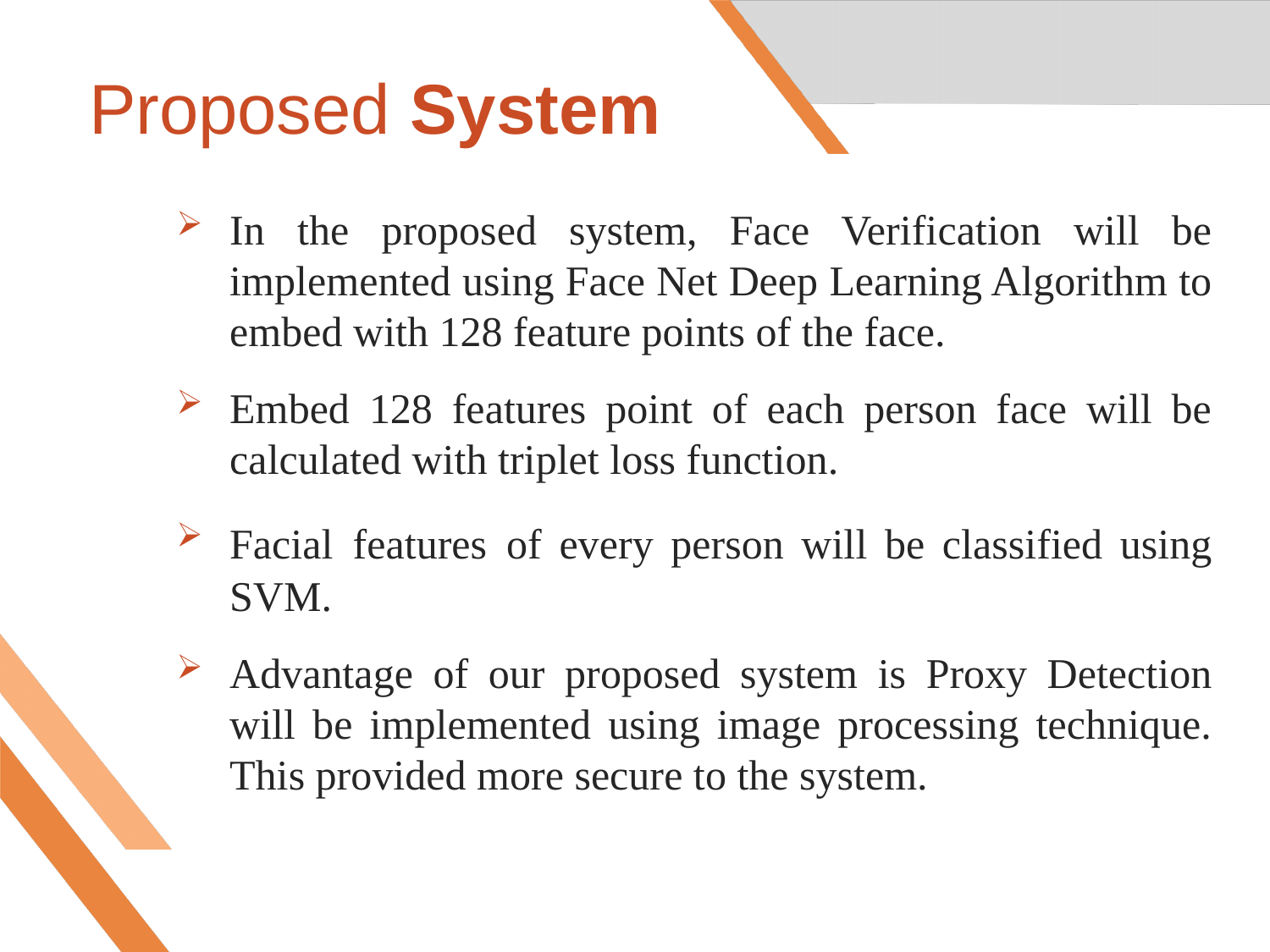

# Proposed System
In the proposed system, Face Verification will be implemented using Face Net Deep Learning Algorithm to embed with 128 feature points of the face.
Embed 128 features point of each person face will be calculated with triplet loss function.
Facial features of every person will be classified using SVM.
Advantage of our proposed system is Proxy Detection will be implemented using image processing technique. This provided more secure to the system.